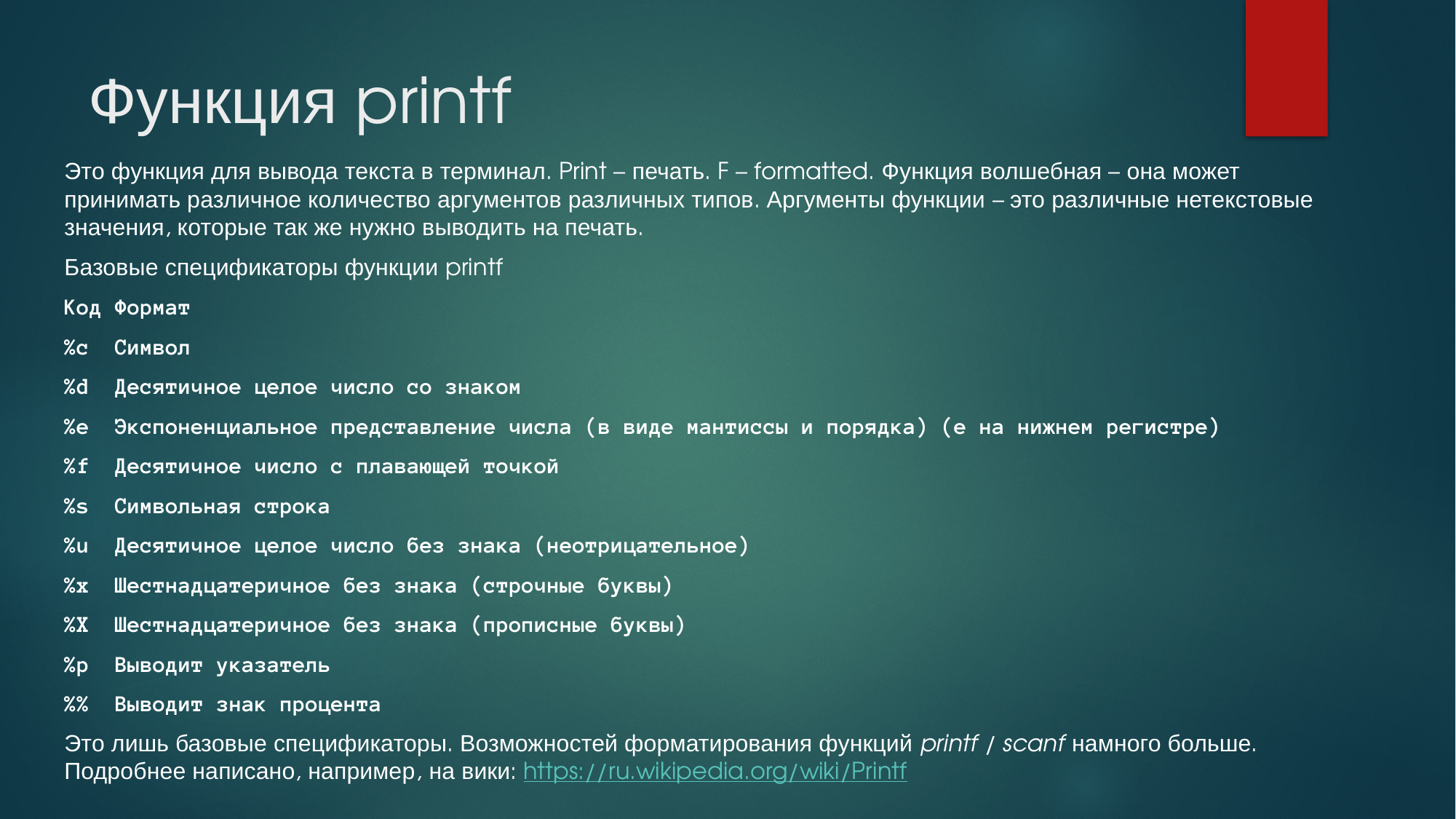

# Функция printf
Это функция для вывода текста в терминал. Print – печать. F – formatted. Функция волшебная – она может принимать различное количество аргументов различных типов. Аргументы функции – это различные нетекстовые значения, которые так же нужно выводить на печать.
Базовые спецификаторы функции printf
Код Формат
%с  Символ
%d  Десятичное целое число со знаком
%e  Экспоненциальное представление числа (в виде мантиссы и порядка) (e на нижнем регистре)
%f  Десятичное число с плавающей точкой
%s  Символьная строка
%u  Десятичное целое число без знака (неотрицательное)
%x  Шестнадцатеричное без знака (строчные буквы)
%X  Шестнадцатеричное без знака (прописные буквы)
%p  Выводит указатель
%%  Выводит знак процента
Это лишь базовые спецификаторы. Возможностей форматирования функций printf / scanf намного больше. Подробнее написано, например, на вики: https://ru.wikipedia.org/wiki/Printf